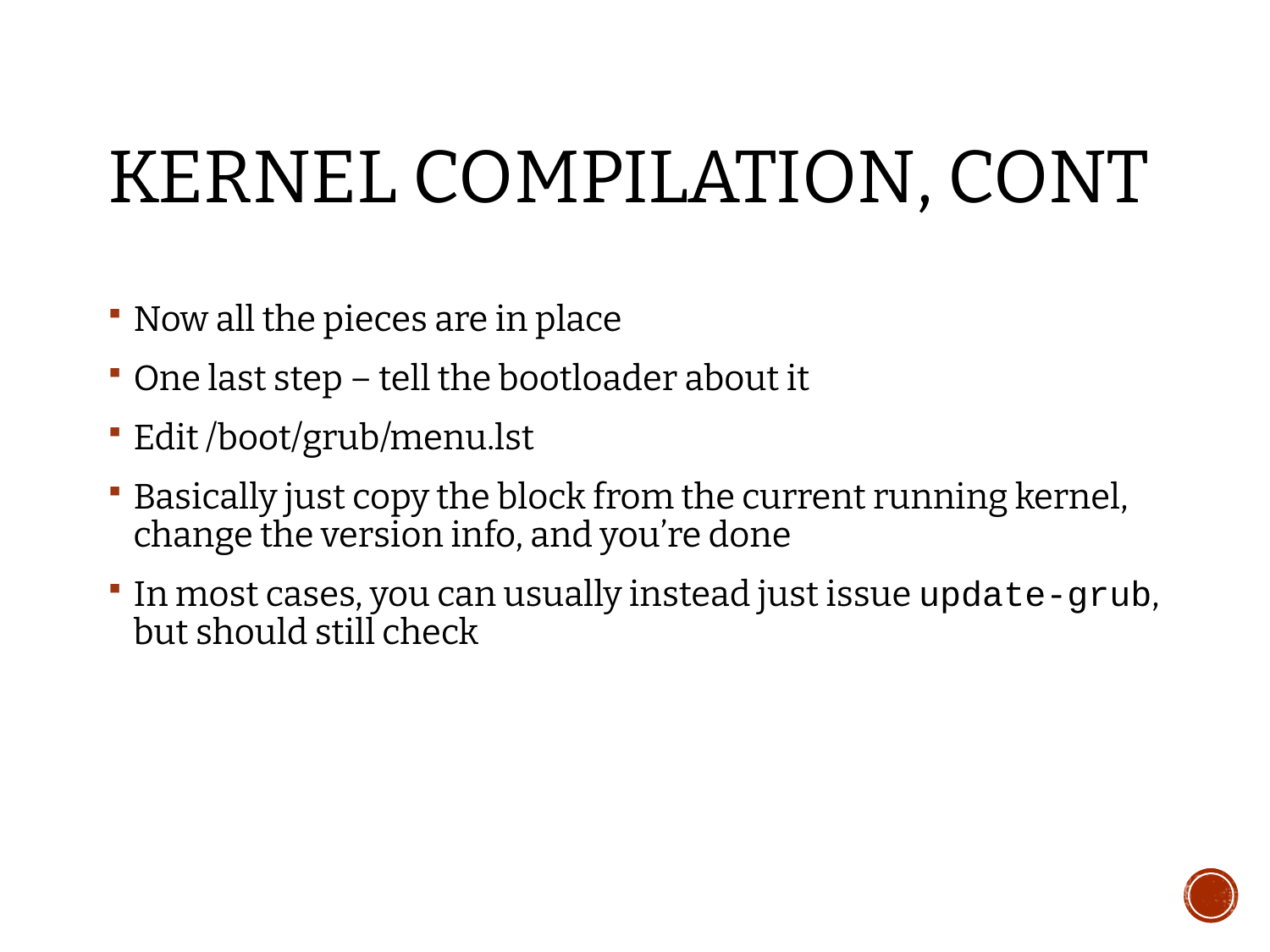

# Kernel Compilation, cont
Now all the pieces are in place
One last step – tell the bootloader about it
Edit /boot/grub/menu.lst
Basically just copy the block from the current running kernel, change the version info, and you’re done
In most cases, you can usually instead just issue update-grub, but should still check